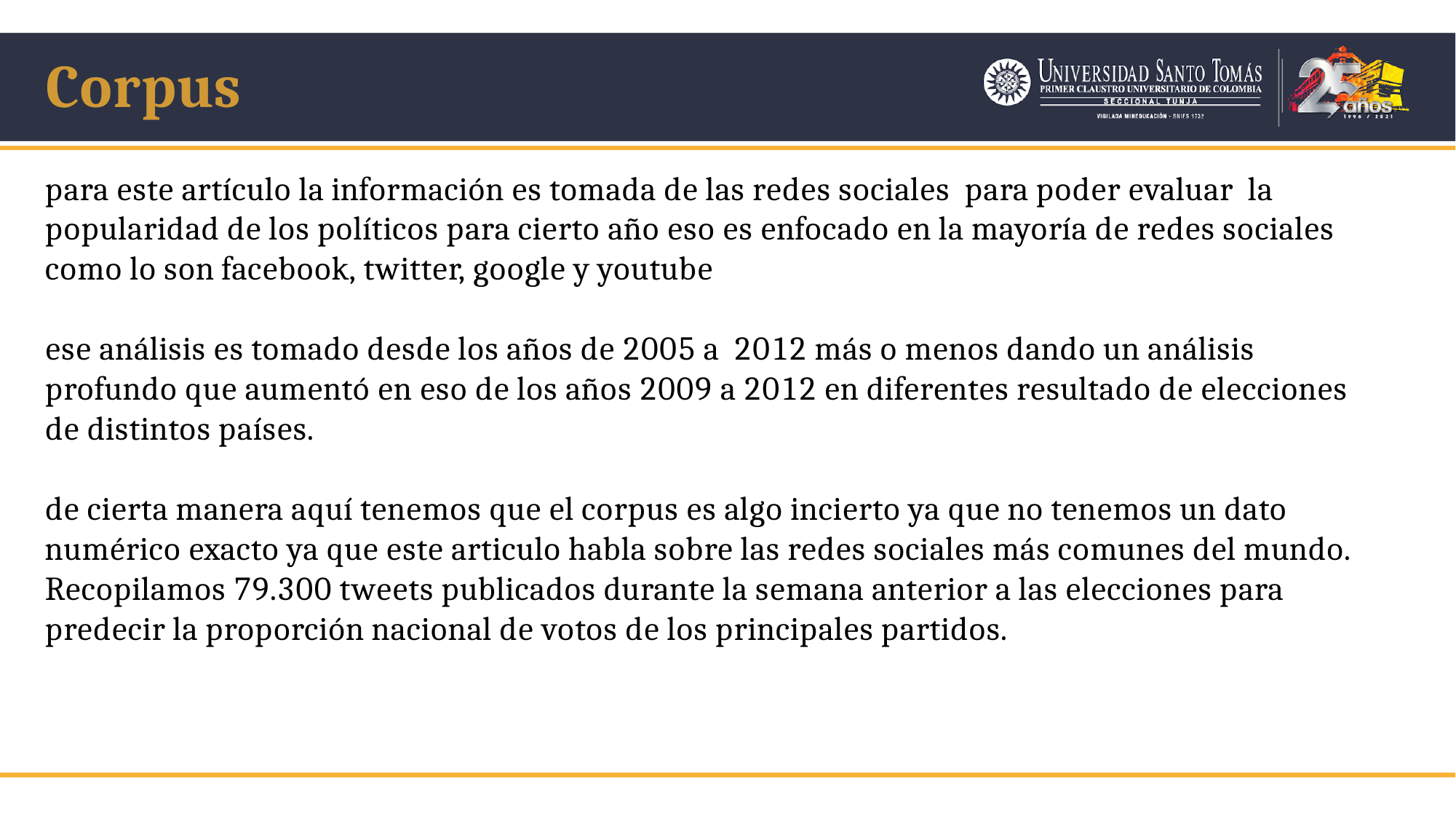

Corpus
para este artículo la información es tomada de las redes sociales  para poder evaluar  la popularidad de los políticos para cierto año eso es enfocado en la mayoría de redes sociales como lo son facebook, twitter, google y youtube

ese análisis es tomado desde los años de 2005 a  2012 más o menos dando un análisis profundo que aumentó en eso de los años 2009 a 2012 en diferentes resultado de elecciones de distintos países.

de cierta manera aquí tenemos que el corpus es algo incierto ya que no tenemos un dato numérico exacto ya que este articulo habla sobre las redes sociales más comunes del mundo.
Recopilamos 79.300 tweets publicados durante la semana anterior a las elecciones para predecir la proporción nacional de votos de los principales partidos.